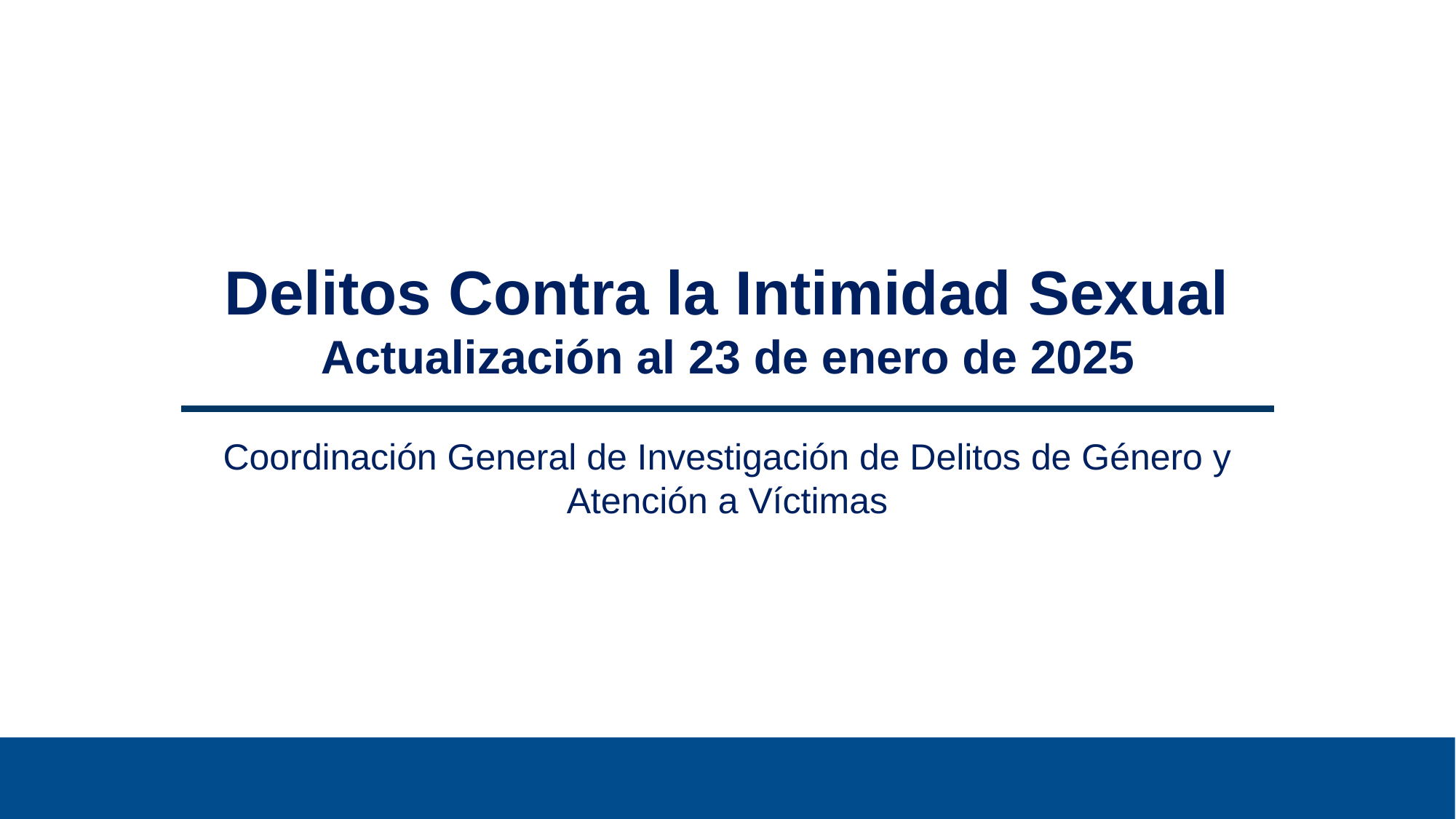

Delitos Contra la Intimidad Sexual
Actualización al 23 de enero de 2025

Coordinación General de Investigación de Delitos de Género y Atención a Víctimas